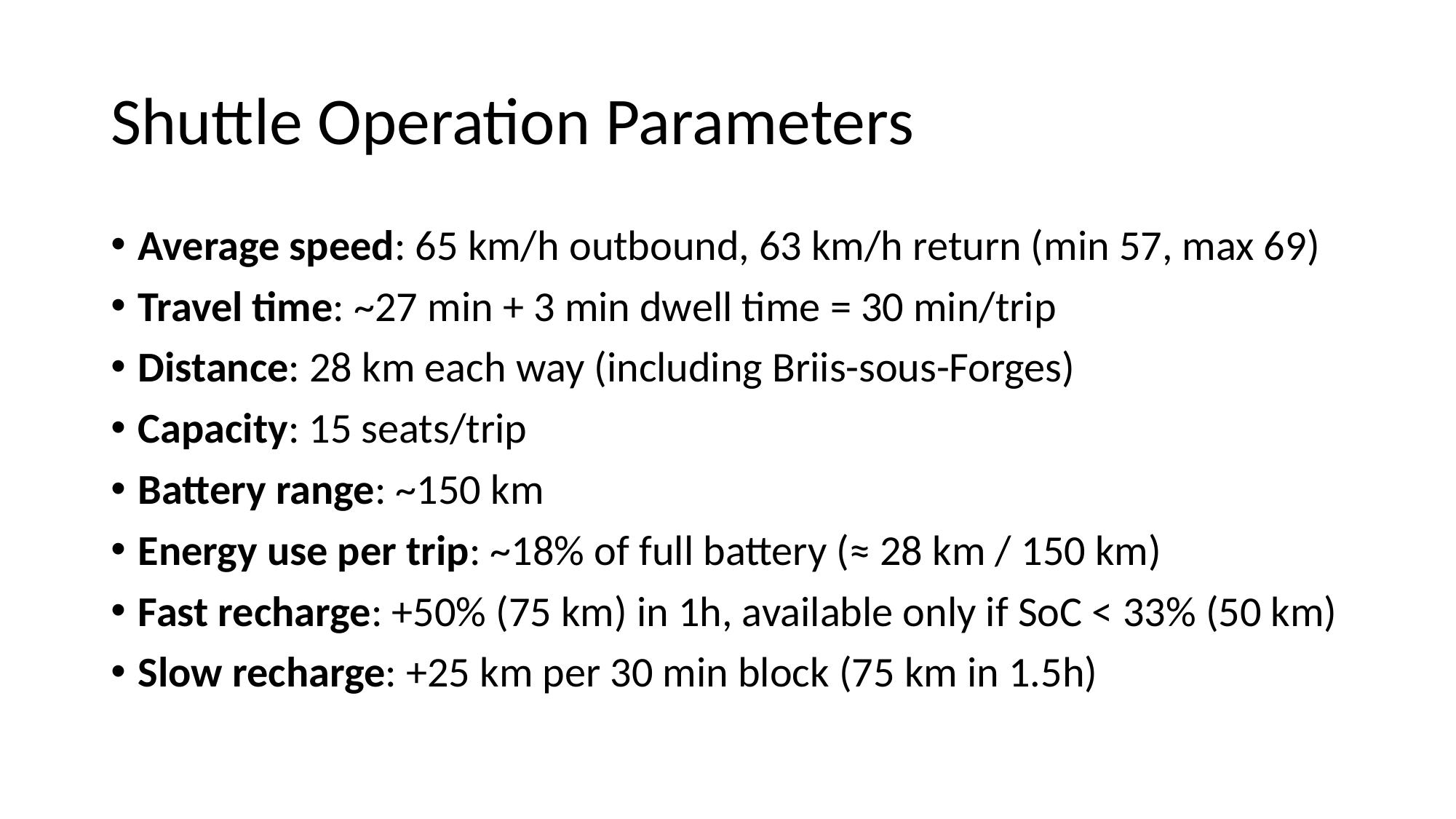

# Shuttle Operation Parameters
Average speed: 65 km/h outbound, 63 km/h return (min 57, max 69)
Travel time: ~27 min + 3 min dwell time = 30 min/trip
Distance: 28 km each way (including Briis-sous-Forges)
Capacity: 15 seats/trip
Battery range: ~150 km
Energy use per trip: ~18% of full battery (≈ 28 km / 150 km)
Fast recharge: +50% (75 km) in 1h, available only if SoC < 33% (50 km)
Slow recharge: +25 km per 30 min block (75 km in 1.5h)